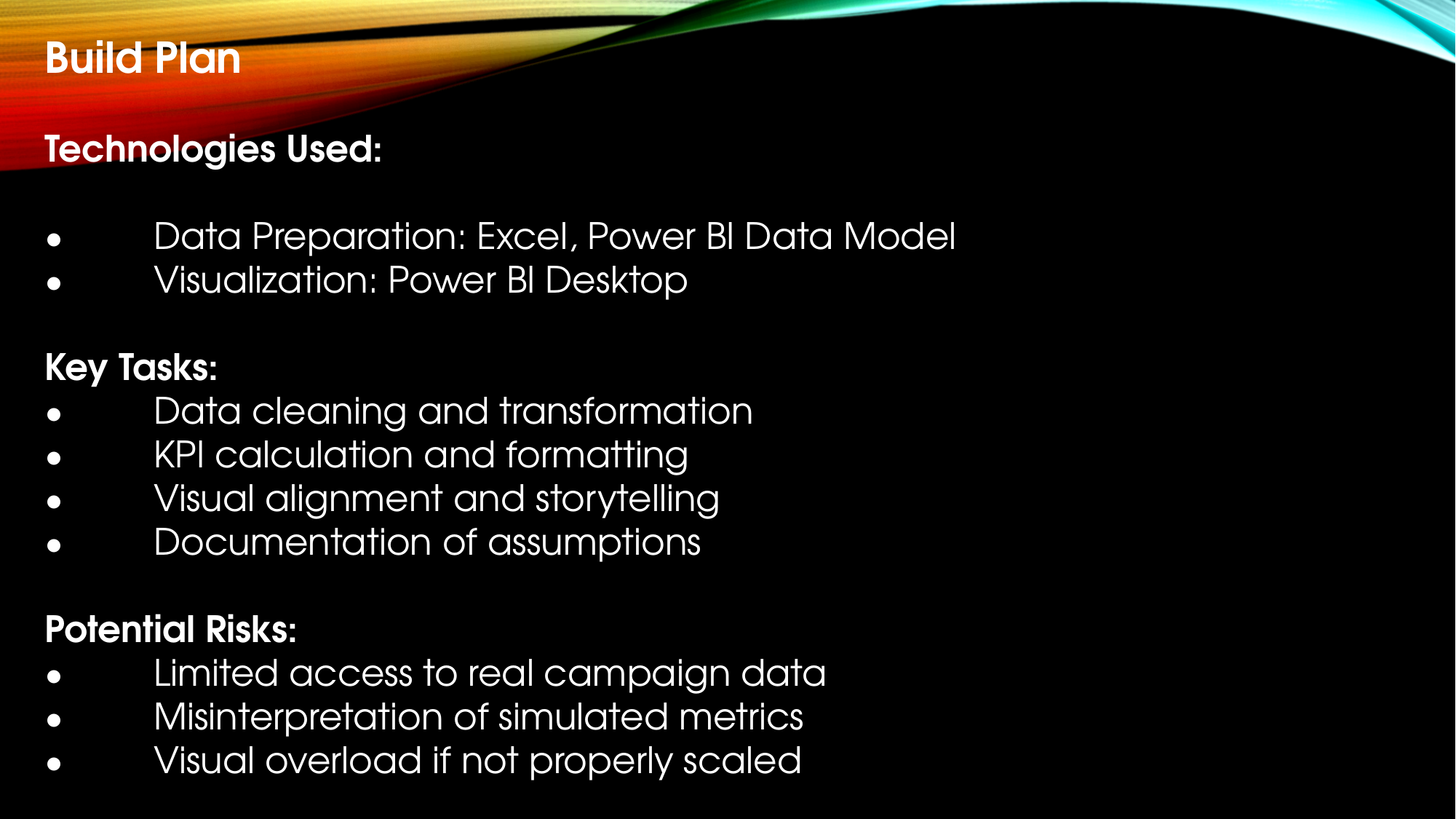

Build Plan

Technologies Used:

• 	Data Preparation: Excel, Power BI Data Model
• 	Visualization: Power BI Desktop

Key Tasks:
• 	Data cleaning and transformation
• 	KPI calculation and formatting
• 	Visual alignment and storytelling
• 	Documentation of assumptions

Potential Risks:
• 	Limited access to real campaign data
• 	Misinterpretation of simulated metrics
• 	Visual overload if not properly scaled